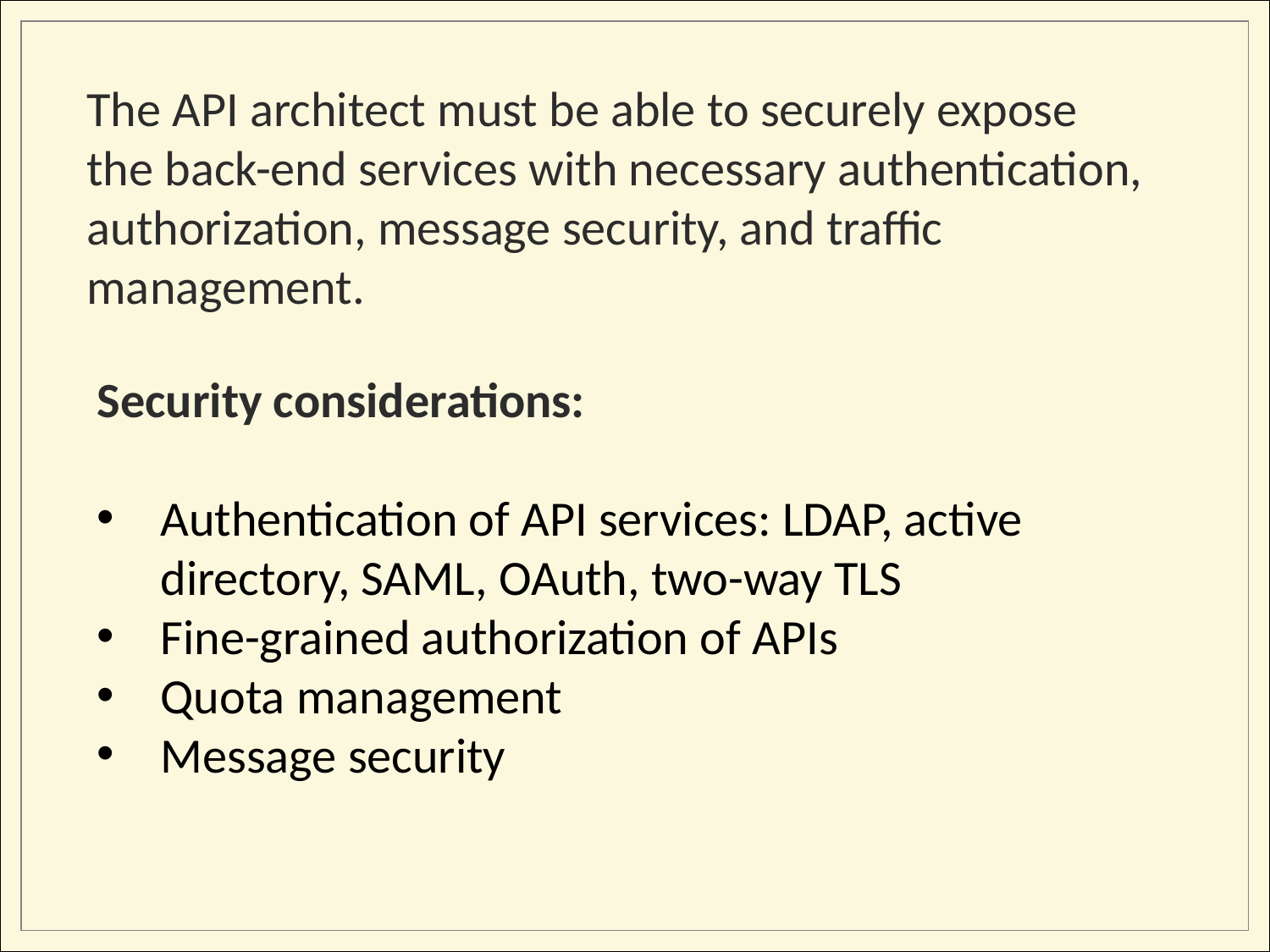

# The API architect must be able to securely expose the back-end services with necessary authentication, authorization, message security, and traffic management.
Security considerations:

Authentication of API services: LDAP, active directory, SAML, OAuth, two-way TLS
Fine-grained authorization of APIs
Quota management
Message security